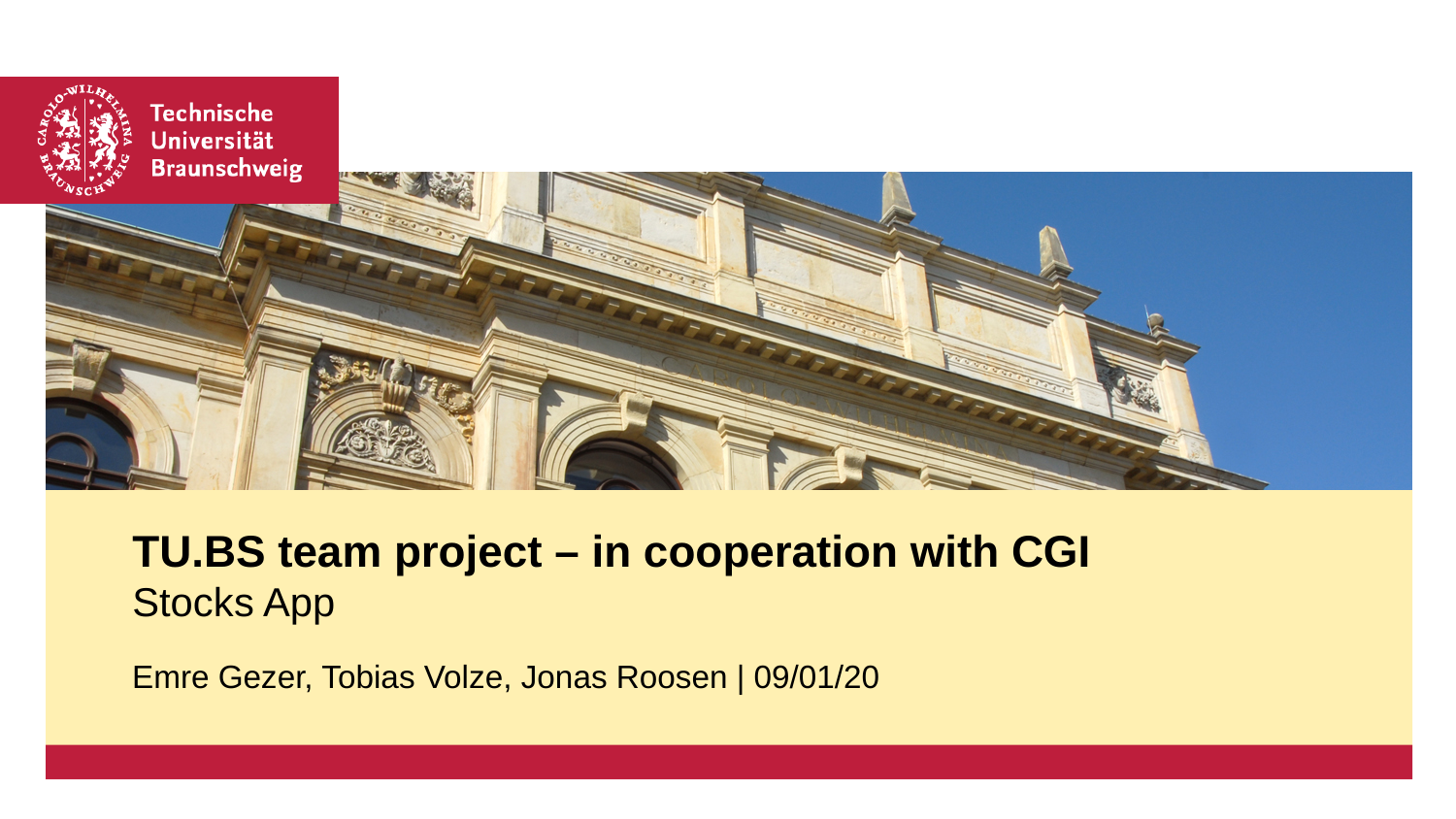

# TU.BS team project – in cooperation with CGI Stocks App
Emre Gezer, Tobias Volze, Jonas Roosen | 09/01/20